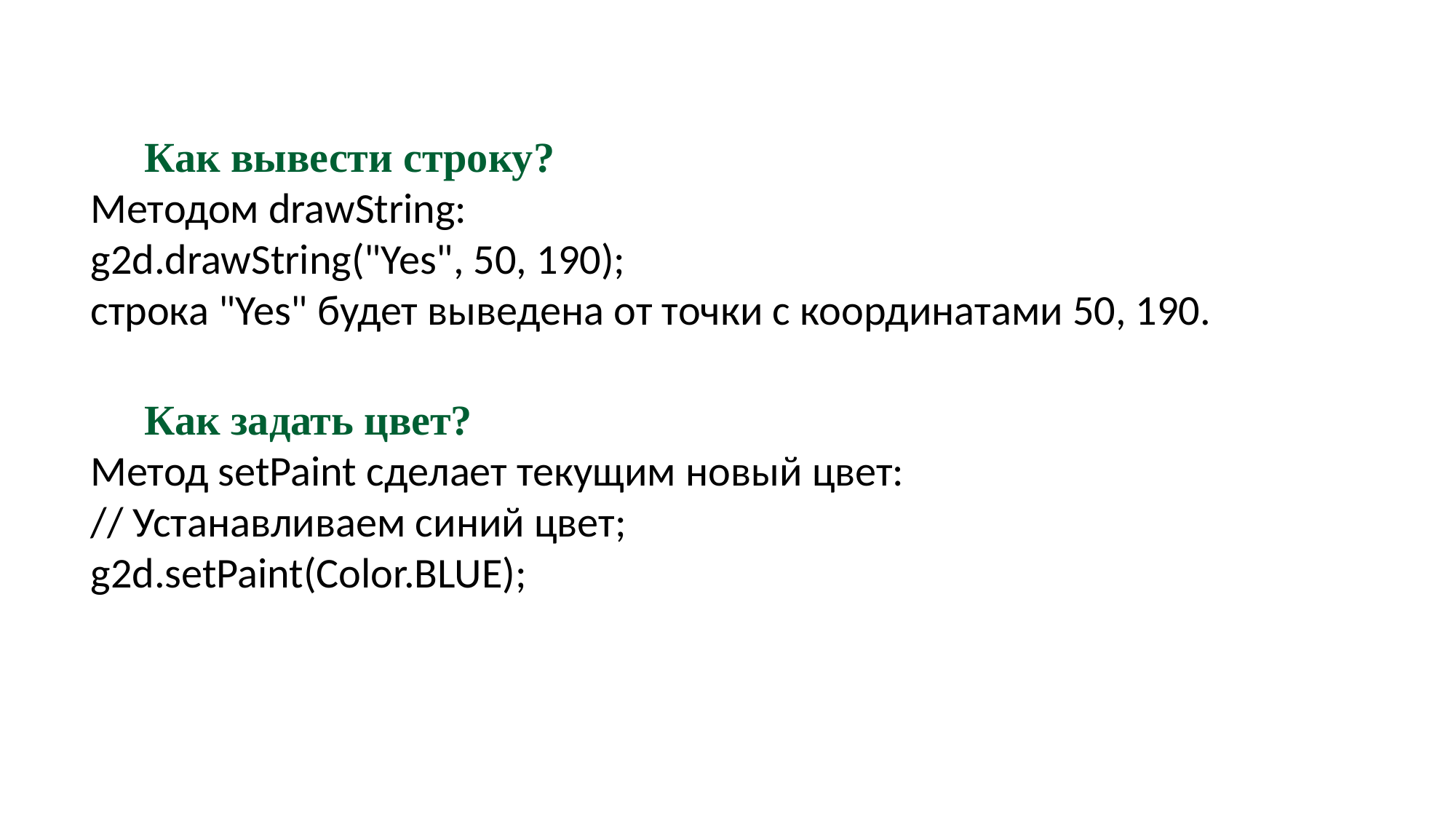

Как вывести строку?
Методом drawString:
g2d.drawString("Yes", 50, 190);
строка "Yes" будет выведена от точки с координатами 50, 190.

Как задать цвет?
Метод setPaint сделает текущим новый цвет:
// Устанавливаем синий цвет;
g2d.setPaint(Color.BLUE);